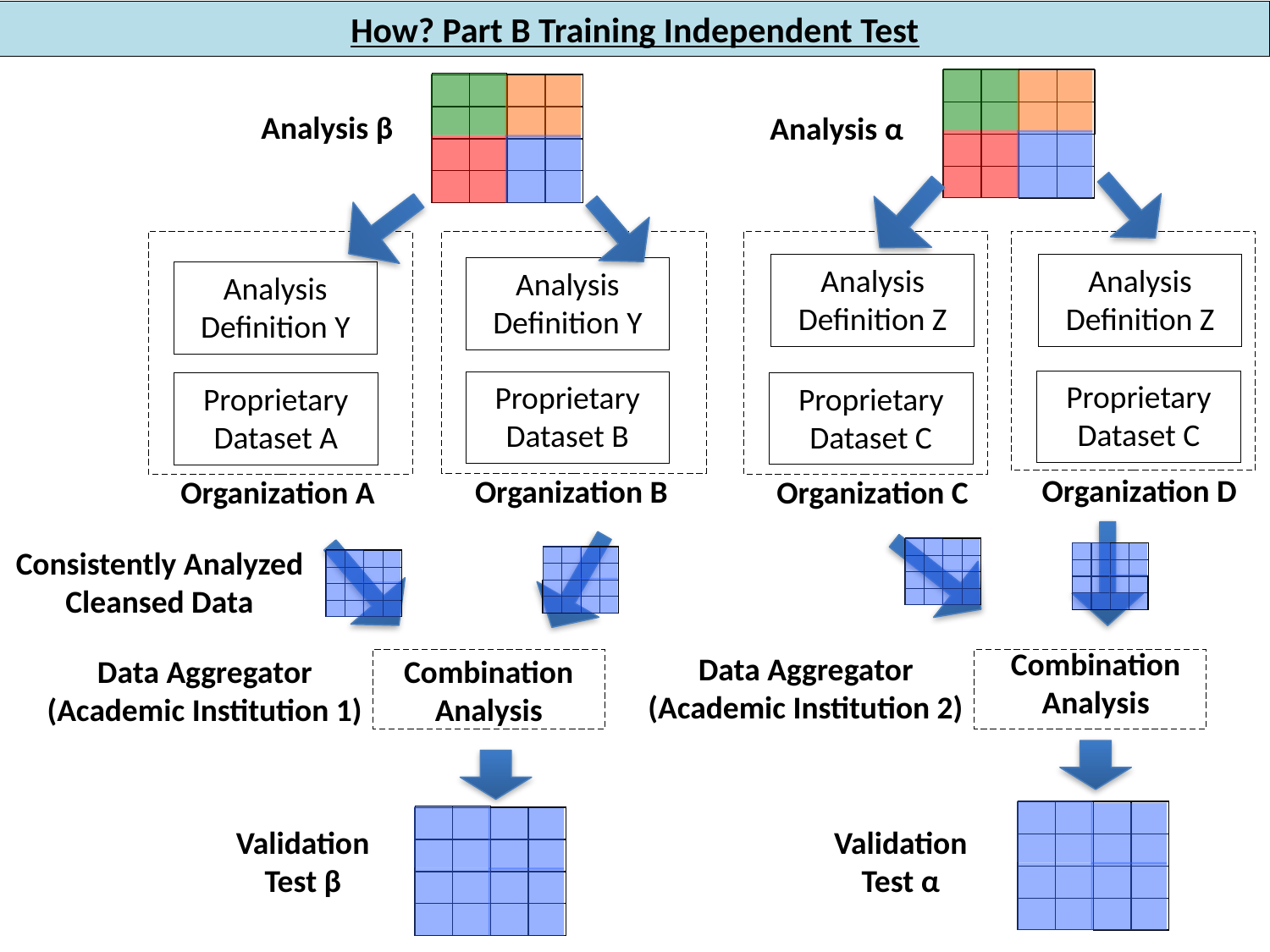

How? Part B Training Independent Test

Analysis β
Analysis α

Analysis Definition Z
Analysis Definition Z
Analysis Definition Y
Analysis Definition Y
Proprietary Dataset C
Proprietary Dataset B
Proprietary Dataset C
Proprietary Dataset A
Organization D
Organization B
Organization A
Organization C

Consistently Analyzed Cleansed Data

Combination Analysis
Data Aggregator (Academic Institution 2)
Combination Analysis
Data Aggregator (Academic Institution 1)

Validation Test β
Validation Test α